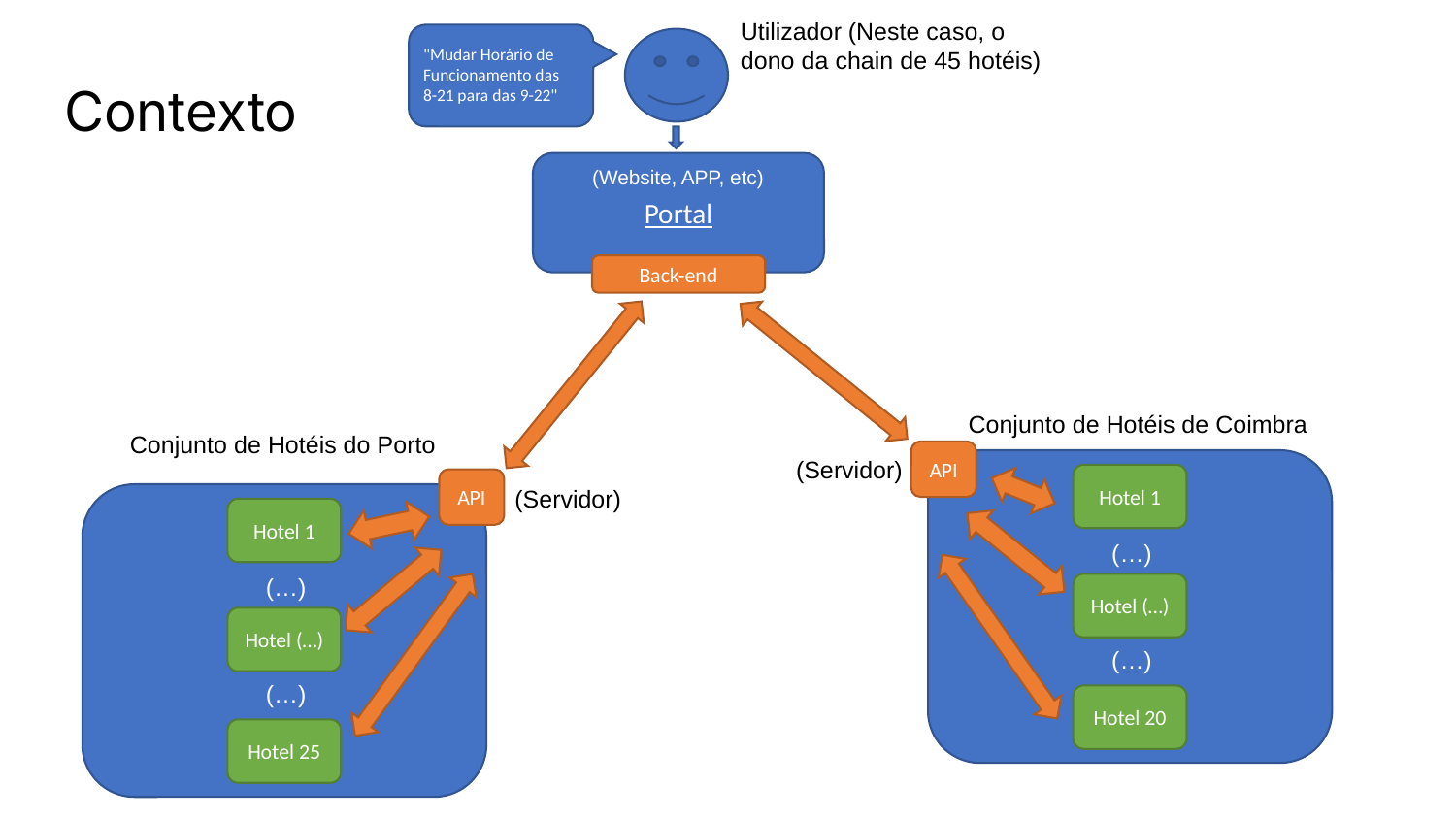

Utilizador (Neste caso, o dono da chain de 45 hotéis)

"Mudar Horário de Funcionamento das 8-21 para das 9-22"
Contexto

Portal
(Website, APP, etc)
Back-end

Conjunto de Hotéis de Coimbra
Conjunto de Hotéis do Porto
API
(Servidor)

Hotel 1
API
(Servidor)

Hotel 1

(…)

(…)
Hotel (…)
Hotel (…)
(…)
(…)
Hotel 20
Hotel 25